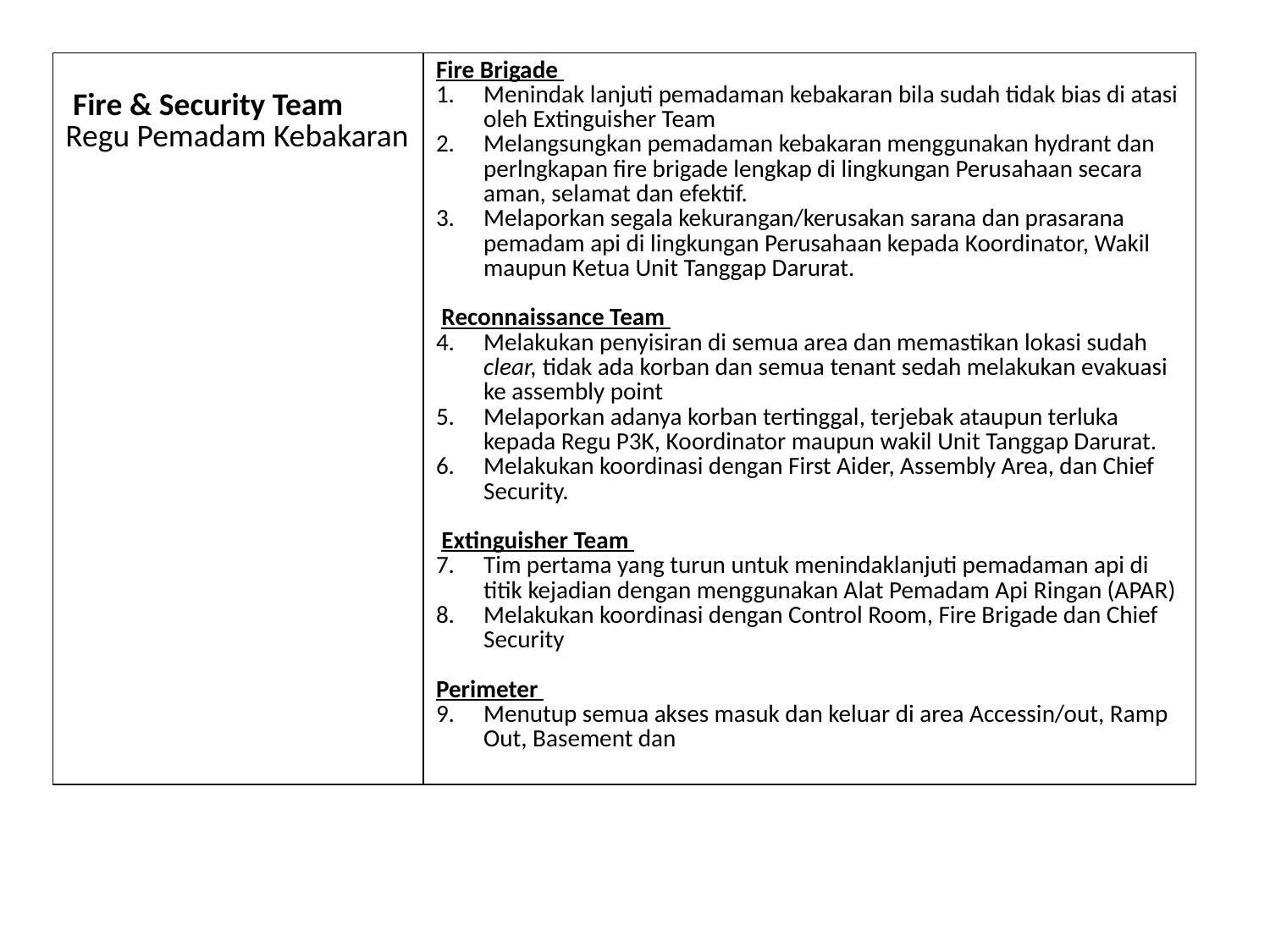

| Fire & Security Team Regu Pemadam Kebakaran | Fire Brigade Menindak lanjuti pemadaman kebakaran bila sudah tidak bias di atasi oleh Extinguisher Team Melangsungkan pemadaman kebakaran menggunakan hydrant dan perlngkapan fire brigade lengkap di lingkungan Perusahaan secara aman, selamat dan efektif. Melaporkan segala kekurangan/kerusakan sarana dan prasarana pemadam api di lingkungan Perusahaan kepada Koordinator, Wakil maupun Ketua Unit Tanggap Darurat. Reconnaissance Team Melakukan penyisiran di semua area dan memastikan lokasi sudah clear, tidak ada korban dan semua tenant sedah melakukan evakuasi ke assembly point Melaporkan adanya korban tertinggal, terjebak ataupun terluka kepada Regu P3K, Koordinator maupun wakil Unit Tanggap Darurat. Melakukan koordinasi dengan First Aider, Assembly Area, dan Chief Security. Extinguisher Team Tim pertama yang turun untuk menindaklanjuti pemadaman api di titik kejadian dengan menggunakan Alat Pemadam Api Ringan (APAR) Melakukan koordinasi dengan Control Room, Fire Brigade dan Chief Security Perimeter Menutup semua akses masuk dan keluar di area Accessin/out, Ramp Out, Basement dan |
| --- | --- |